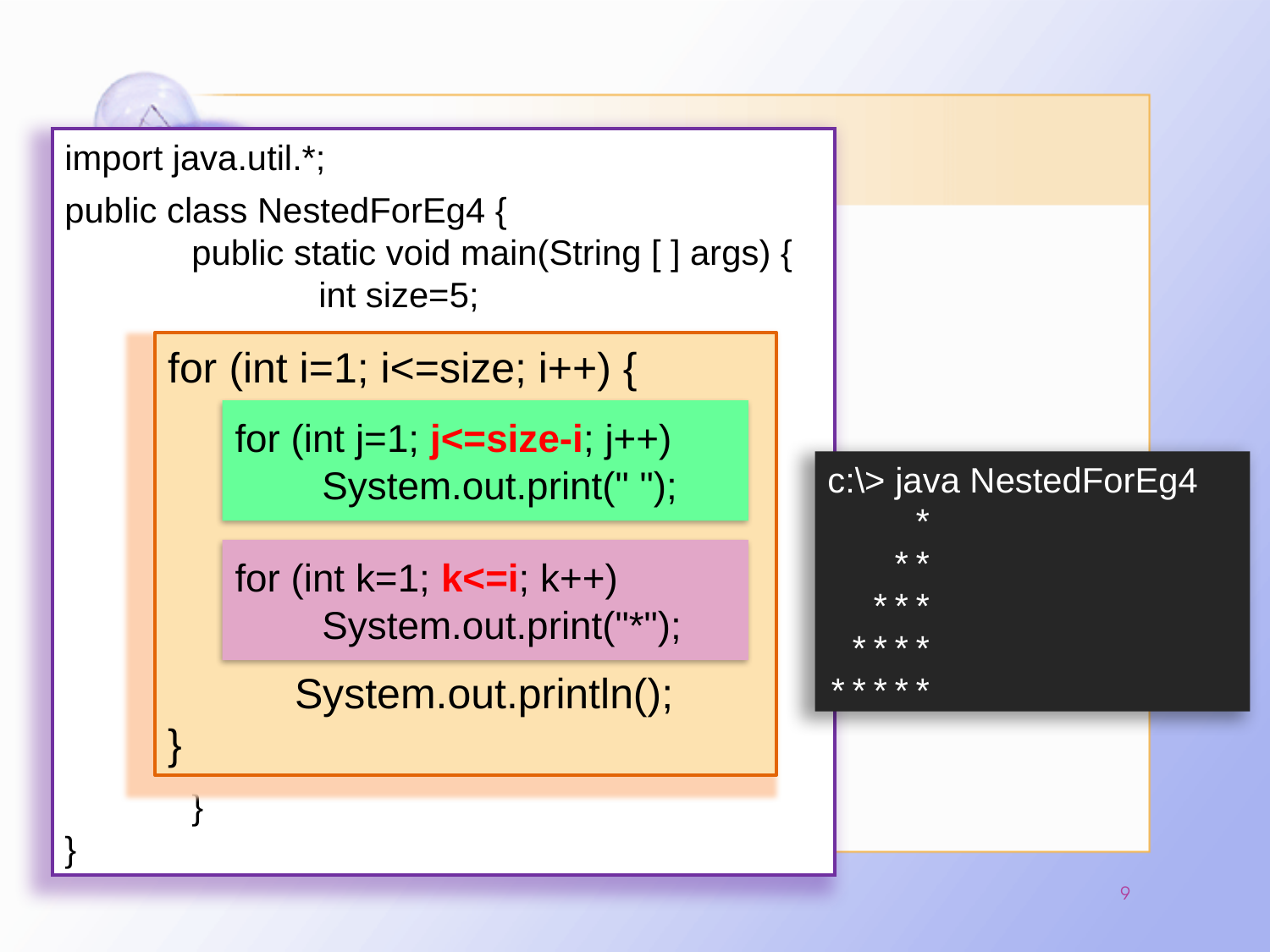

import java.util.*;
public class NestedForEg4 {
	public static void main(String [ ] args) {
		int size=5;

	}
}
for (int i=1; i<=size; i++) {

	System.out.println();
}
for (int j=1; j<=size-i; j++)
	System.out.print(" ");
c:\> java NestedForEg4
    *
   **
  ***
 ****
*****
for (int k=1; k<=i; k++)
	System.out.print("*");
9